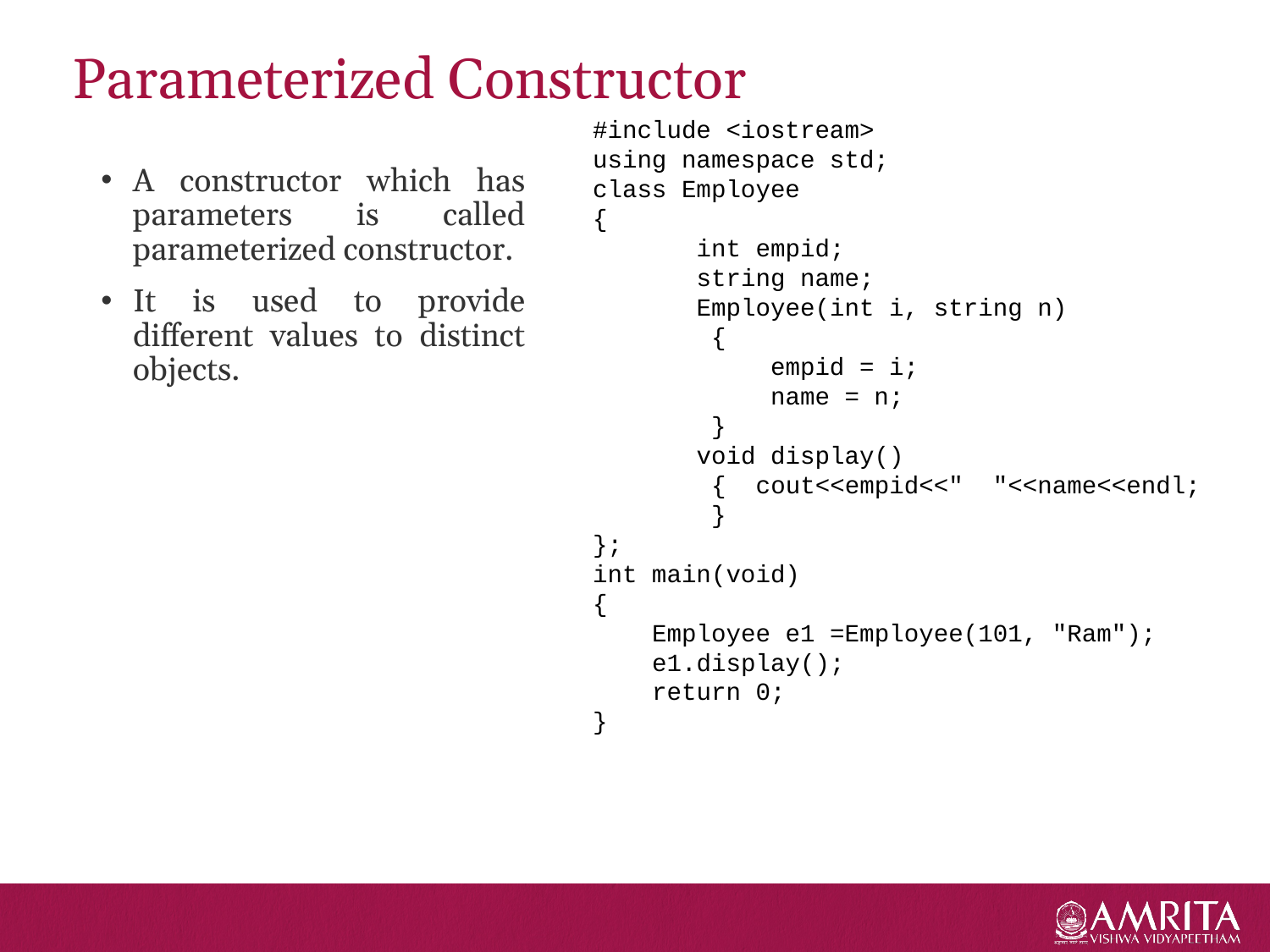

# Parameterized Constructor
#include <iostream>
using namespace std;
class Employee
{
       int empid;
       string name;
       Employee(int i, string n)
        {
            empid = i;
            name = n;
        }
       void display()
        {  cout<<empid<<"  "<<name<<endl;
        }
};
int main(void)
{
    Employee e1 =Employee(101, "Ram");
    e1.display();
    return 0;
}
A constructor which has parameters is called parameterized constructor.
It is used to provide different values to distinct objects.